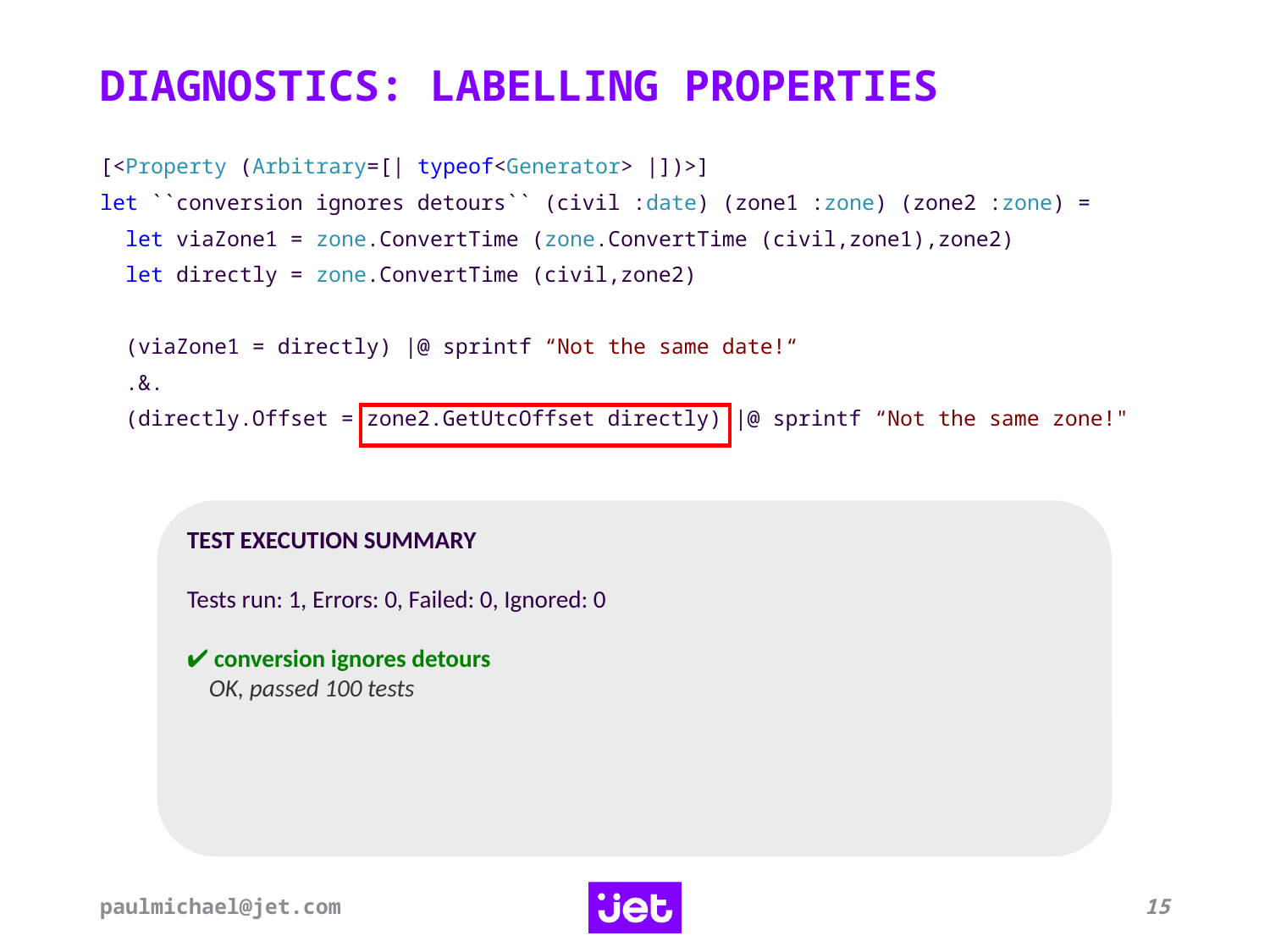

DIAGNOSTICS: LABELLING PROPERTIES
[<Property (Arbitrary=[| typeof<Generator> |])>]
let ``conversion ignores detours`` (civil :date) (zone1 :zone) (zone2 :zone) =
  let viaZone1 = zone.ConvertTime (zone.ConvertTime (civil,zone1),zone2)
  let directly = zone.ConvertTime (civil,zone2)

  (viaZone1 = directly) |@ sprintf “Not the same date!“
  .&.
  (directly.Offset = zone2.GetUtcOffset directly) |@ sprintf “Not the same zone!"

TEST EXECUTION SUMMARY

Tests run: 1, Errors: 0, Failed: 0, Ignored: 0

✔ conversion ignores detours
    OK, passed 100 tests

paulmichael@jet.com
15